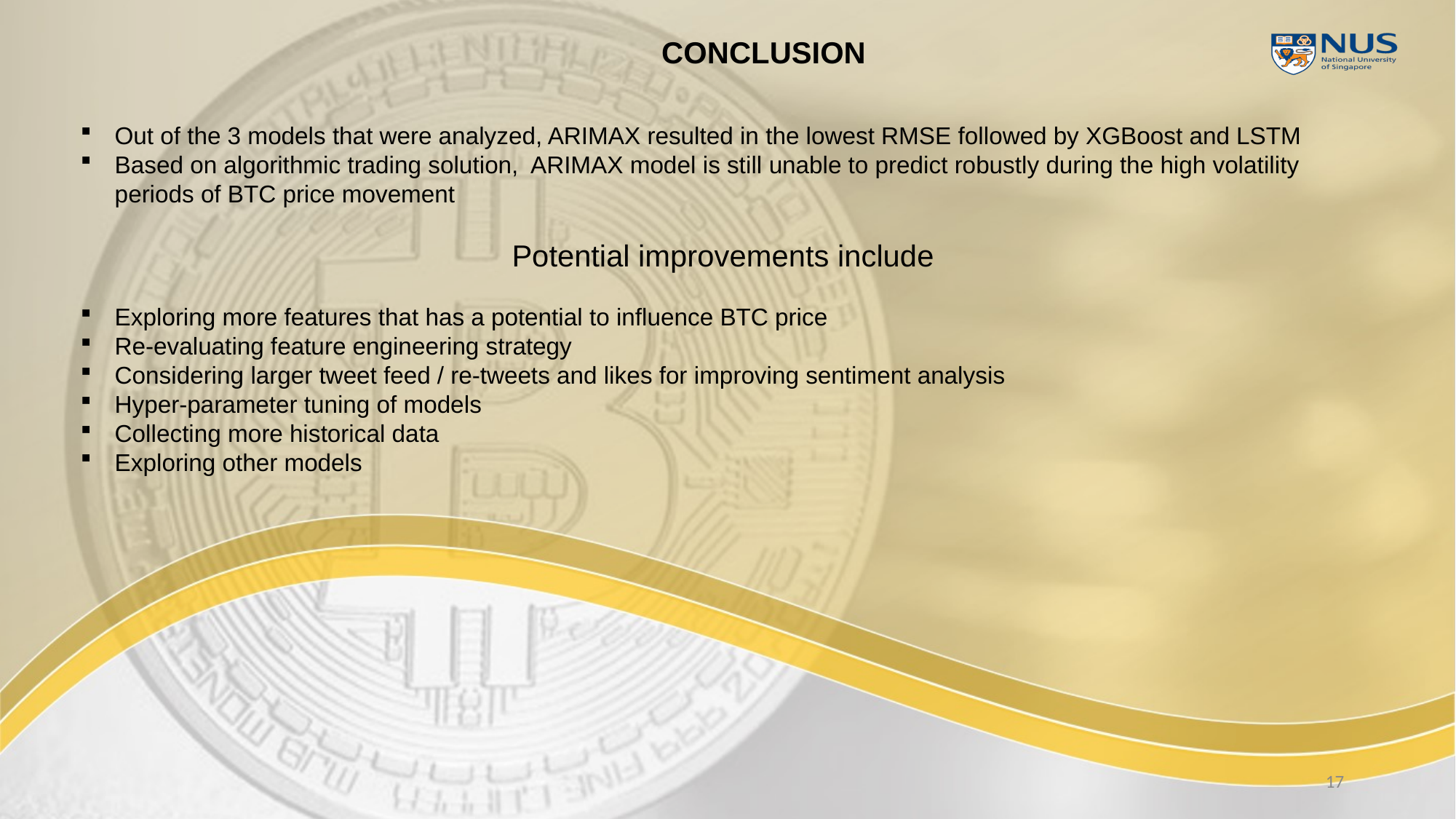

CONCLUSION
Out of the 3 models that were analyzed, ARIMAX resulted in the lowest RMSE followed by XGBoost and LSTM
Based on algorithmic trading solution,  ARIMAX model is still unable to predict robustly during the high volatility periods of BTC price movement

Potential improvements include

Exploring more features that has a potential to influence BTC price
Re-evaluating feature engineering strategy
Considering larger tweet feed / re-tweets and likes for improving sentiment analysis
Hyper-parameter tuning of models
Collecting more historical data
Exploring other models
17